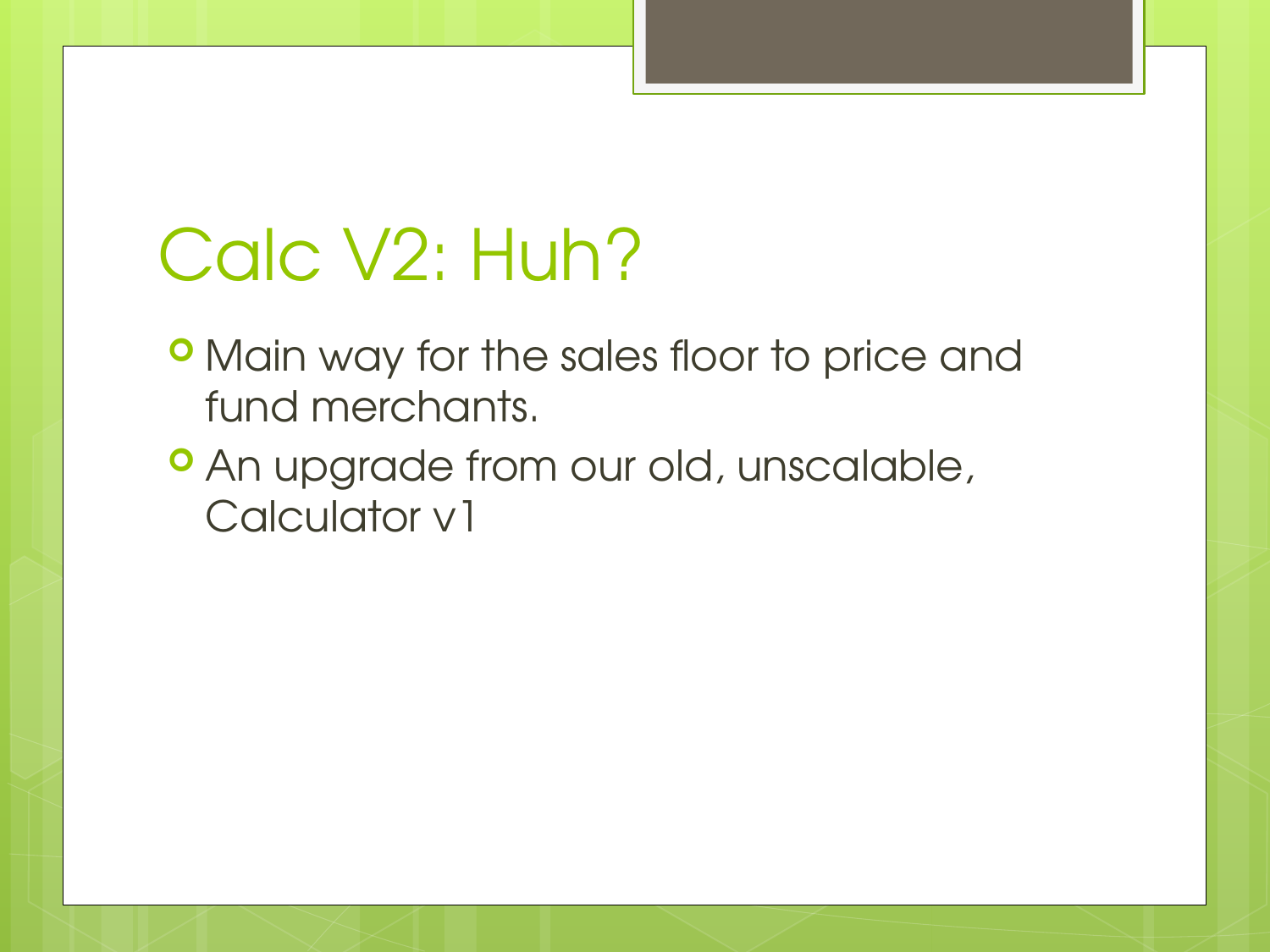

# Calc V2: Huh?
Main way for the sales floor to price and fund merchants.
An upgrade from our old, unscalable, Calculator v1